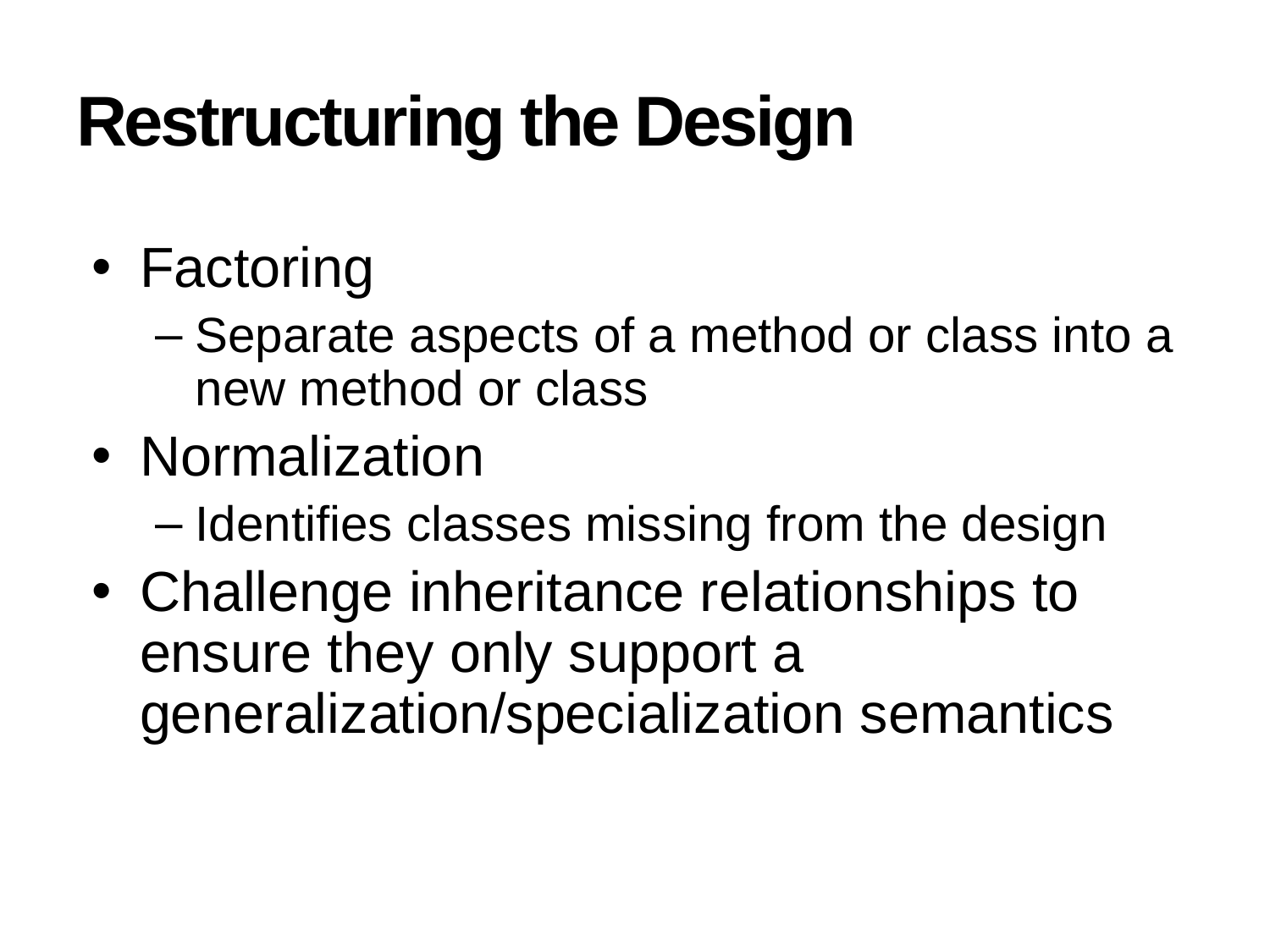

# Restructuring the Design
Factoring
Separate aspects of a method or class into a new method or class
Normalization
Identifies classes missing from the design
Challenge inheritance relationships to ensure they only support a generalization/specialization semantics